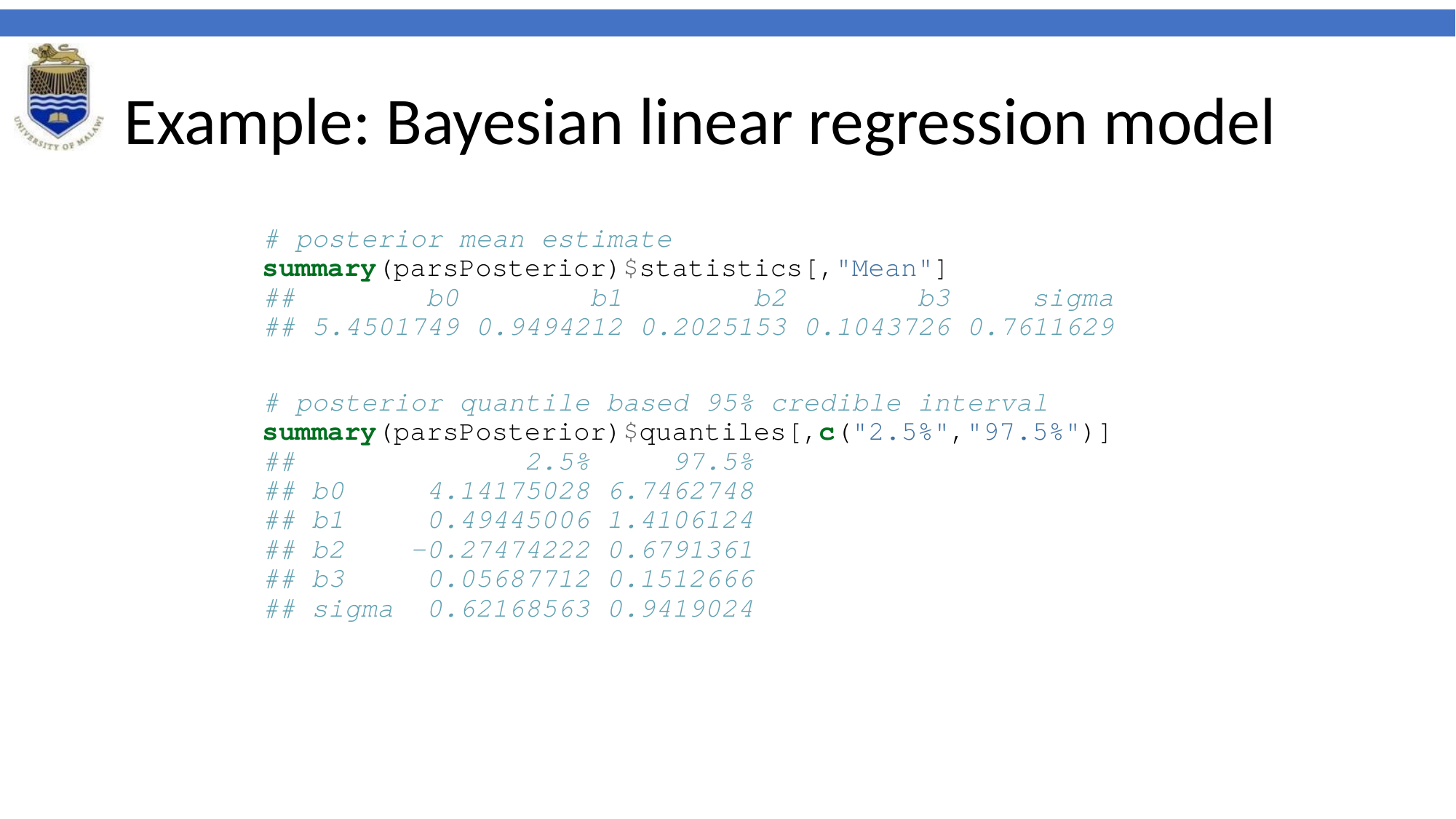

# Example: Bayesian linear regression model
# posterior mean estimate summary(parsPosterior)$statistics[,"Mean"] ##        b0        b1        b2        b3     sigma ## 5.4501749 0.9494212 0.2025153 0.1043726 0.7611629 # posterior quantile based 95% credible interval summary(parsPosterior)$quantiles[,c("2.5%","97.5%")] ##              2.5%     97.5% ## b0     4.14175028 6.7462748 ## b1     0.49445006 1.4106124 ## b2    -0.27474222 0.6791361 ## b3     0.05687712 0.1512666 ## sigma  0.62168563 0.9419024